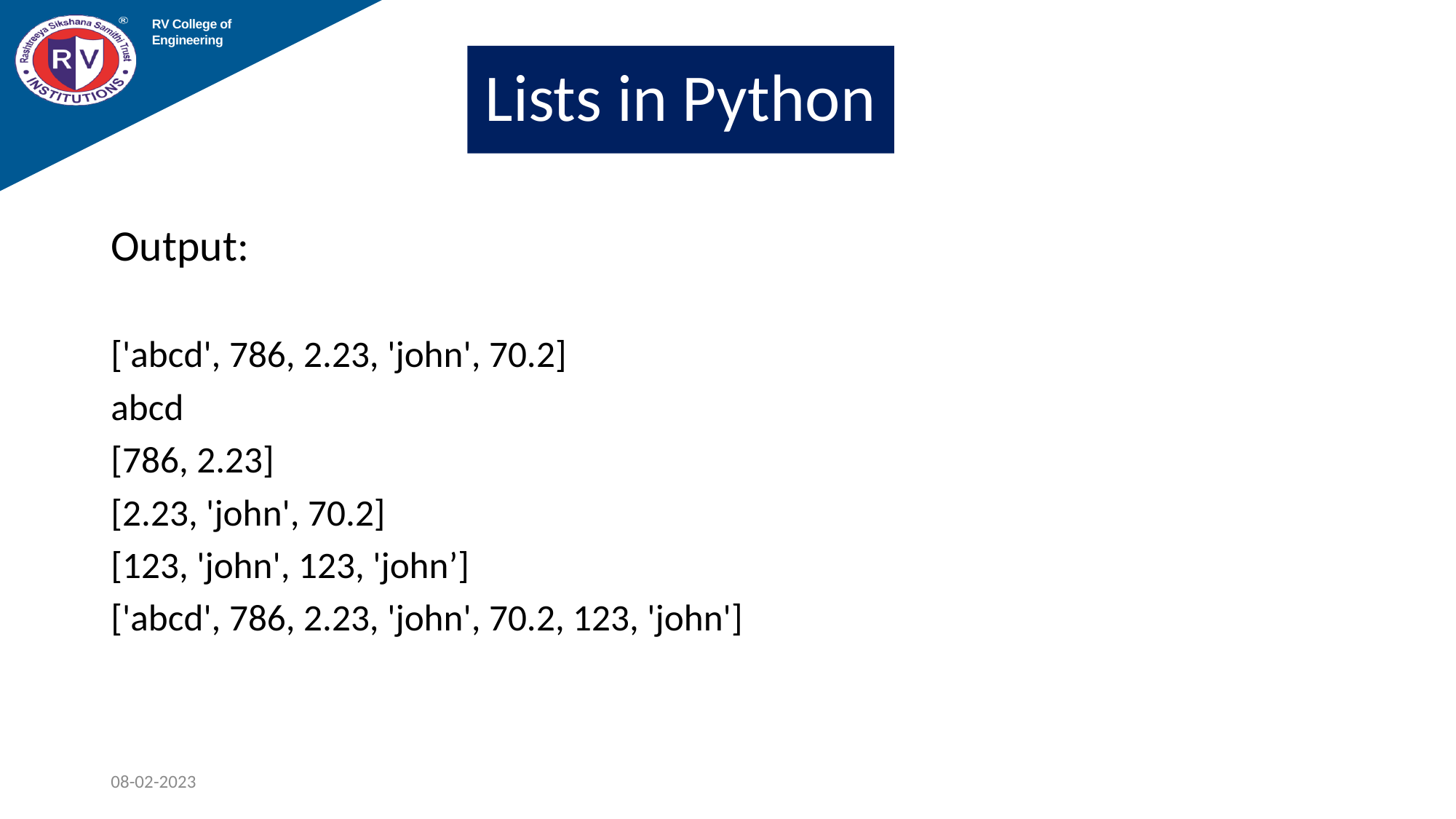

RV College of
Engineering
# Lists in Python
Output:

['abcd', 786, 2.23, 'john', 70.2]
abcd
[786, 2.23]
[2.23, 'john', 70.2]
[123, 'john', 123, 'john’]
['abcd', 786, 2.23, 'john', 70.2, 123, 'john']

08-02-2023
Prof Somesh Nandi, Dept. of AIML
53